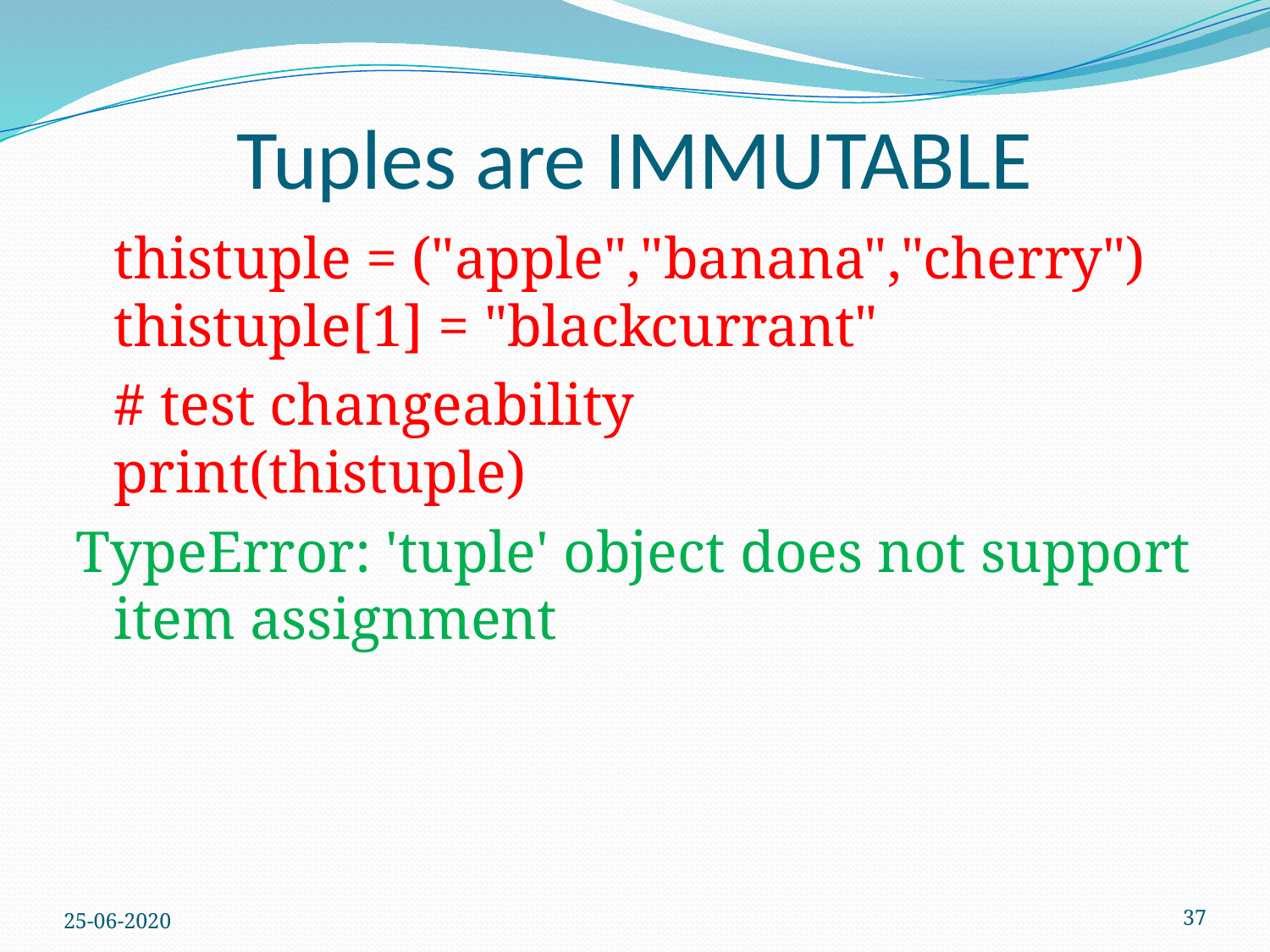

# Tuples are IMMUTABLE
	thistuple = ("apple","banana","cherry")
thistuple[1] = "blackcurrant"
	# test changeability
print(thistuple)
TypeError: 'tuple' object does not support item assignment
25-06-2020
37